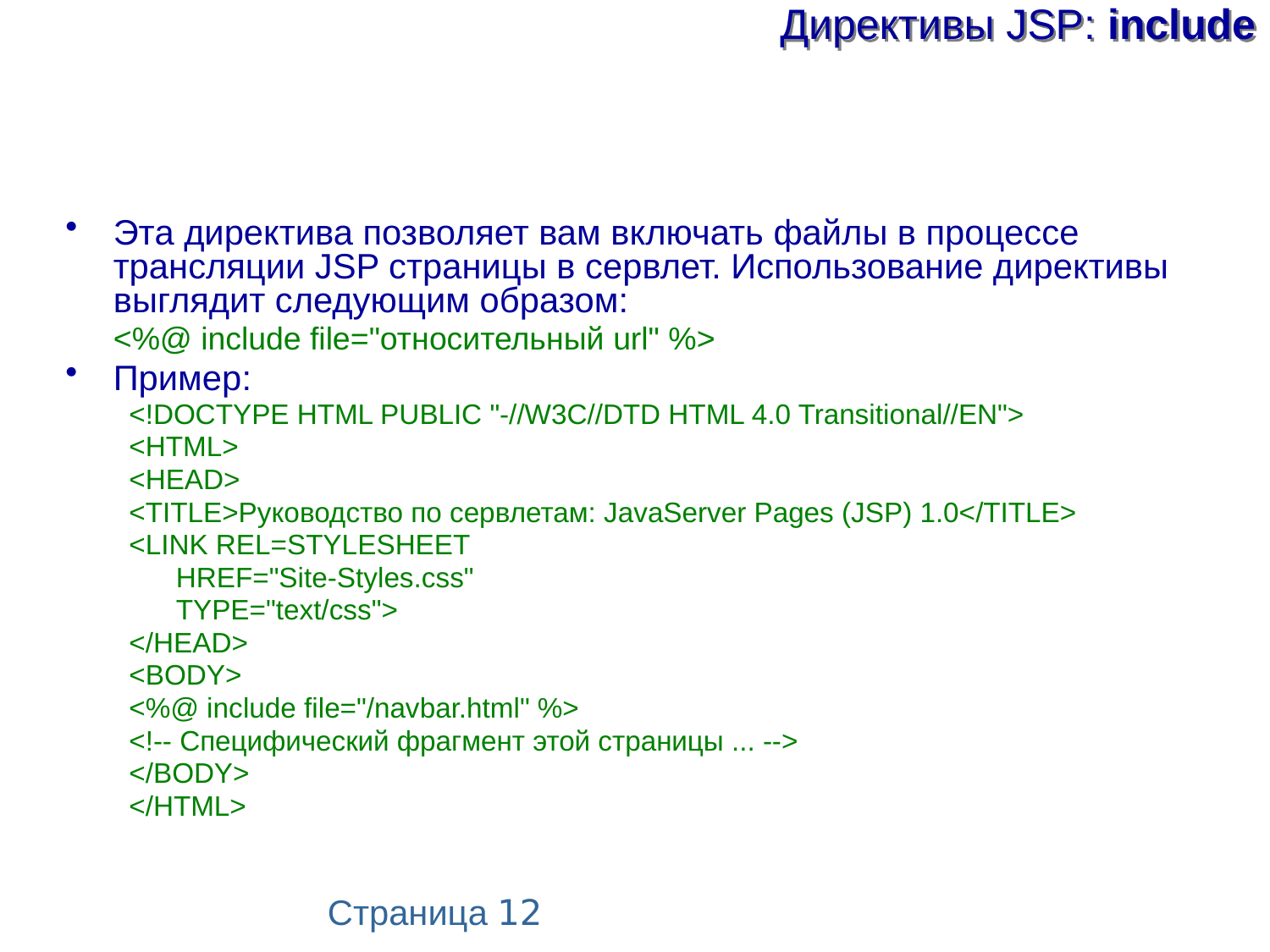

# Директивы JSP: include
Эта директива позволяет вам включать файлы в процессе трансляции JSP страницы в сервлет. Использование директивы выглядит следующим образом:
	<%@ include file="относительный url" %>
Пример:
<!DOCTYPE HTML PUBLIC "-//W3C//DTD HTML 4.0 Transitional//EN">
<HTML>
<HEAD>
<TITLE>Руководство по сервлетам: JavaServer Pages (JSP) 1.0</TITLE>
<LINK REL=STYLESHEET
      HREF="Site-Styles.css"
      TYPE="text/css">
</HEAD>
<BODY>
<%@ include file="/navbar.html" %>
<!-- Специфический фрагмент этой страницы ... -->
</BODY>
</HTML>
Страница 12